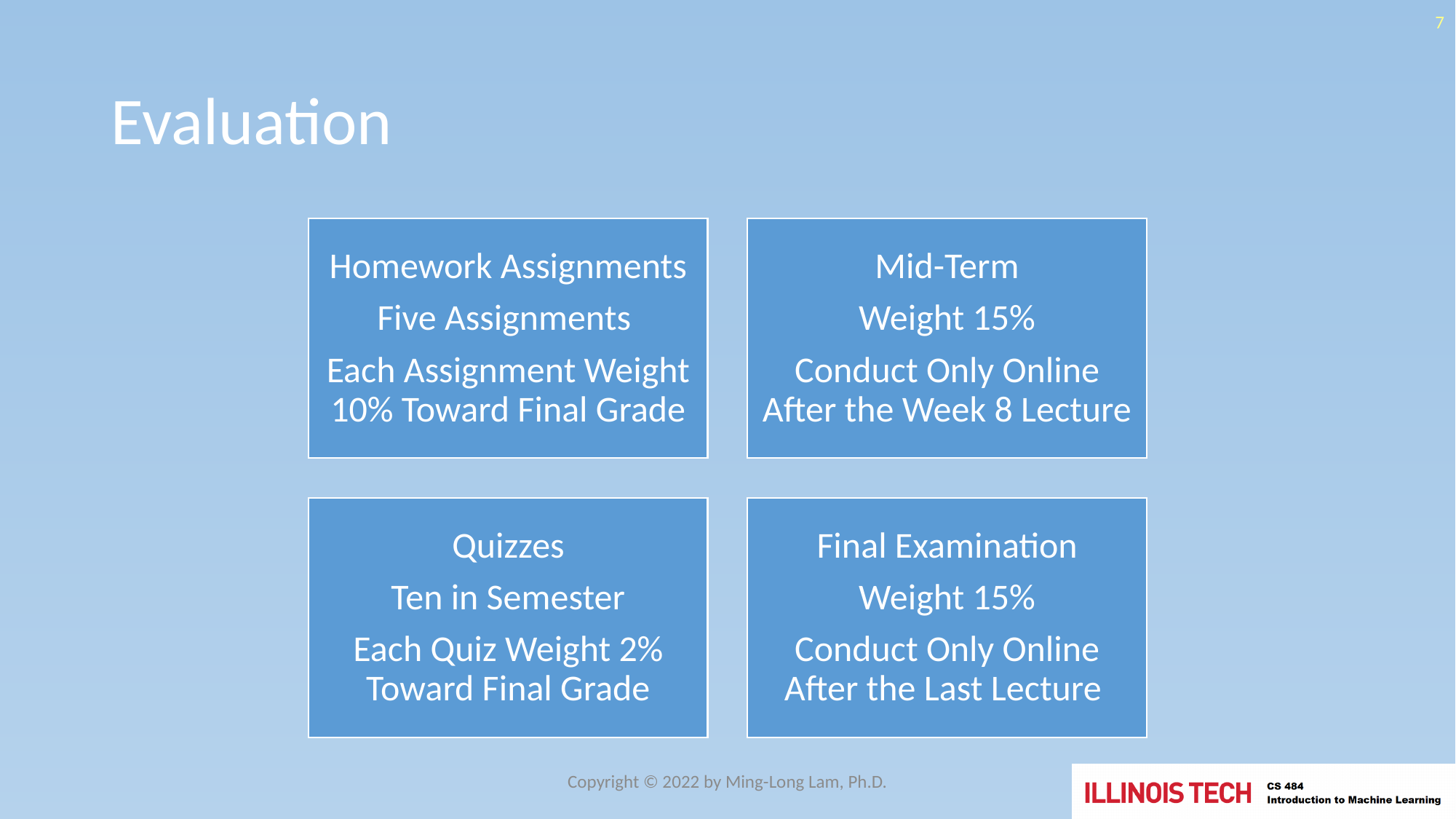

7
# Evaluation
Homework Assignments
Five Assignments
Each Assignment Weight 10% Toward Final Grade
Mid-Term
Weight 15%
Conduct Only Online After the Week 8 Lecture
Quizzes
Ten in Semester
Each Quiz Weight 2% Toward Final Grade
Final Examination
Weight 15%
Conduct Only Online After the Last Lecture
Copyright © 2022 by Ming-Long Lam, Ph.D.